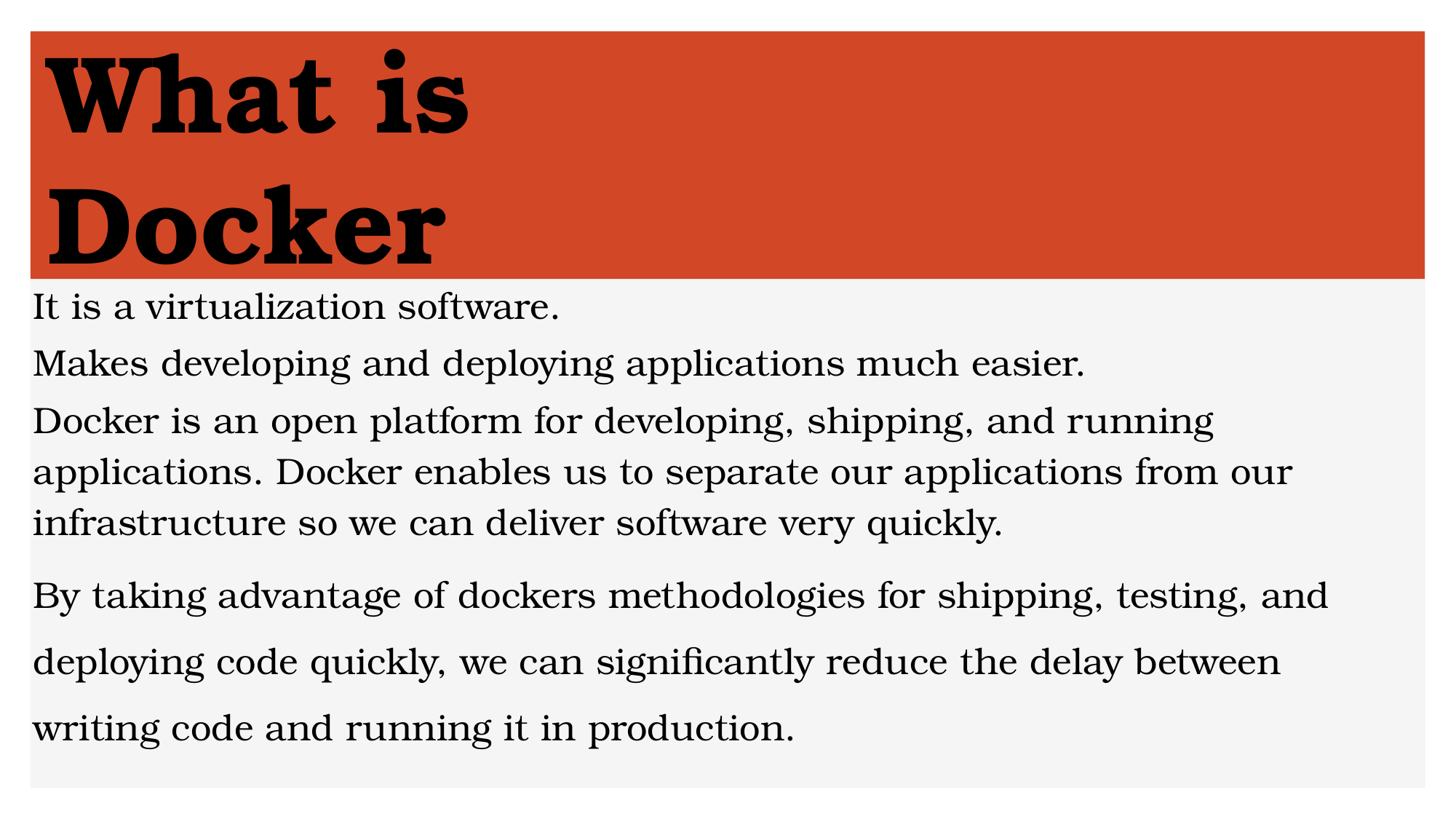

# What is Docker
It is a virtualization software.
Makes developing and deploying applications much easier.
Docker is an open platform for developing, shipping, and running applications. Docker enables us to separate our applications from our infrastructure so we can deliver software very quickly.
By taking advantage of dockers methodologies for shipping, testing, and deploying code quickly, we can significantly reduce the delay between writing code and running it in production.